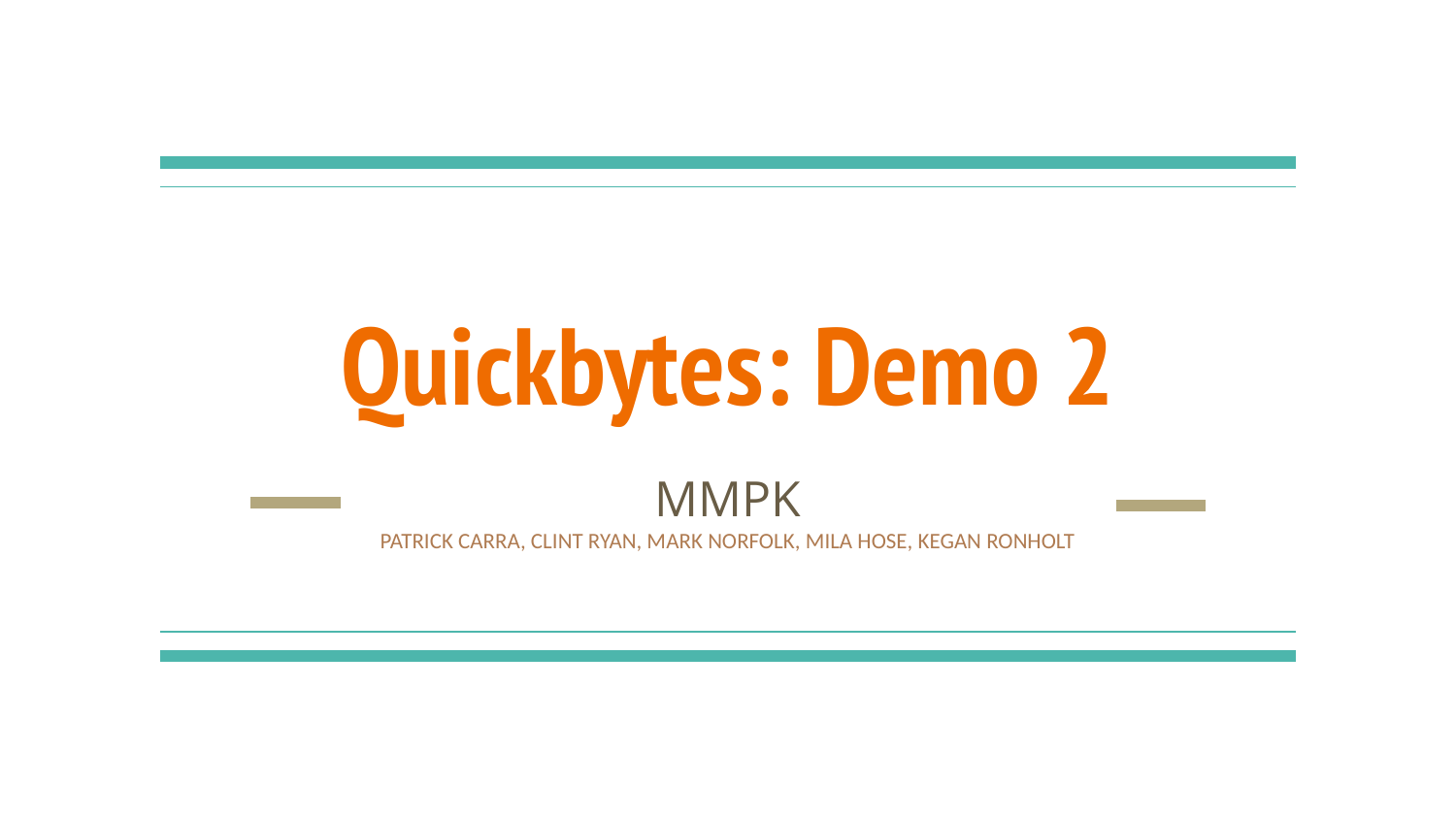

# Quickbytes: Demo 2
MMPK
PATRICK CARRA, CLINT RYAN, MARK NORFOLK, MILA HOSE, KEGAN RONHOLT